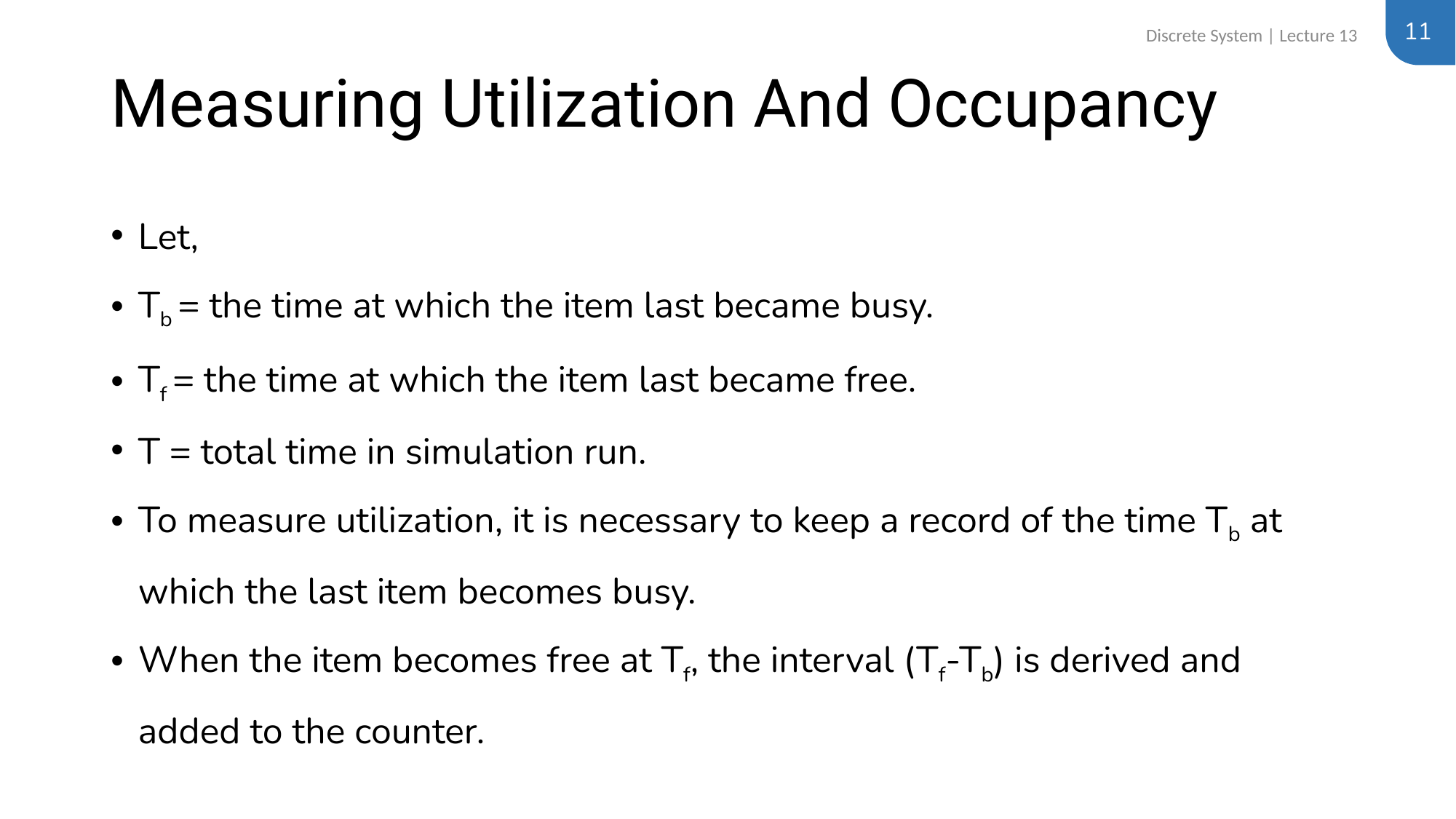

11
Discrete System | Lecture 13
# Measuring Utilization And Occupancy
Let,
Tb = the time at which the item last became busy.
Tf = the time at which the item last became free.
T = total time in simulation run.
To measure utilization, it is necessary to keep a record of the time Tb at which the last item becomes busy.
When the item becomes free at Tf, the interval (Tf-Tb) is derived and added to the counter.